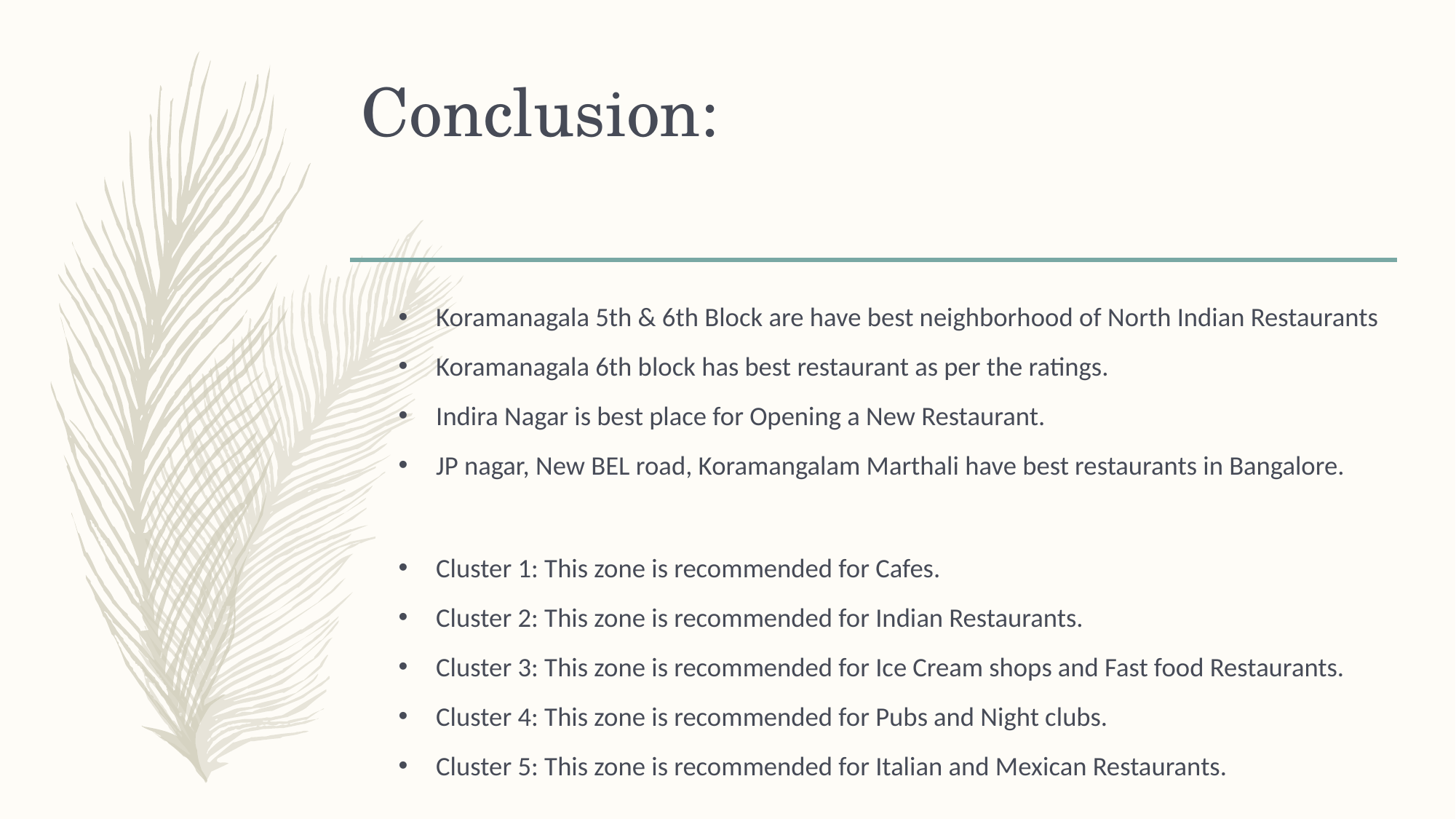

# Conclusion:
Koramanagala 5th & 6th Block are have best neighborhood of North Indian Restaurants
Koramanagala 6th block has best restaurant as per the ratings.
Indira Nagar is best place for Opening a New Restaurant.
JP nagar, New BEL road, Koramangalam Marthali have best restaurants in Bangalore.

Cluster 1: This zone is recommended for Cafes.
Cluster 2: This zone is recommended for Indian Restaurants.
Cluster 3: This zone is recommended for Ice Cream shops and Fast food Restaurants.
Cluster 4: This zone is recommended for Pubs and Night clubs.
Cluster 5: This zone is recommended for Italian and Mexican Restaurants.